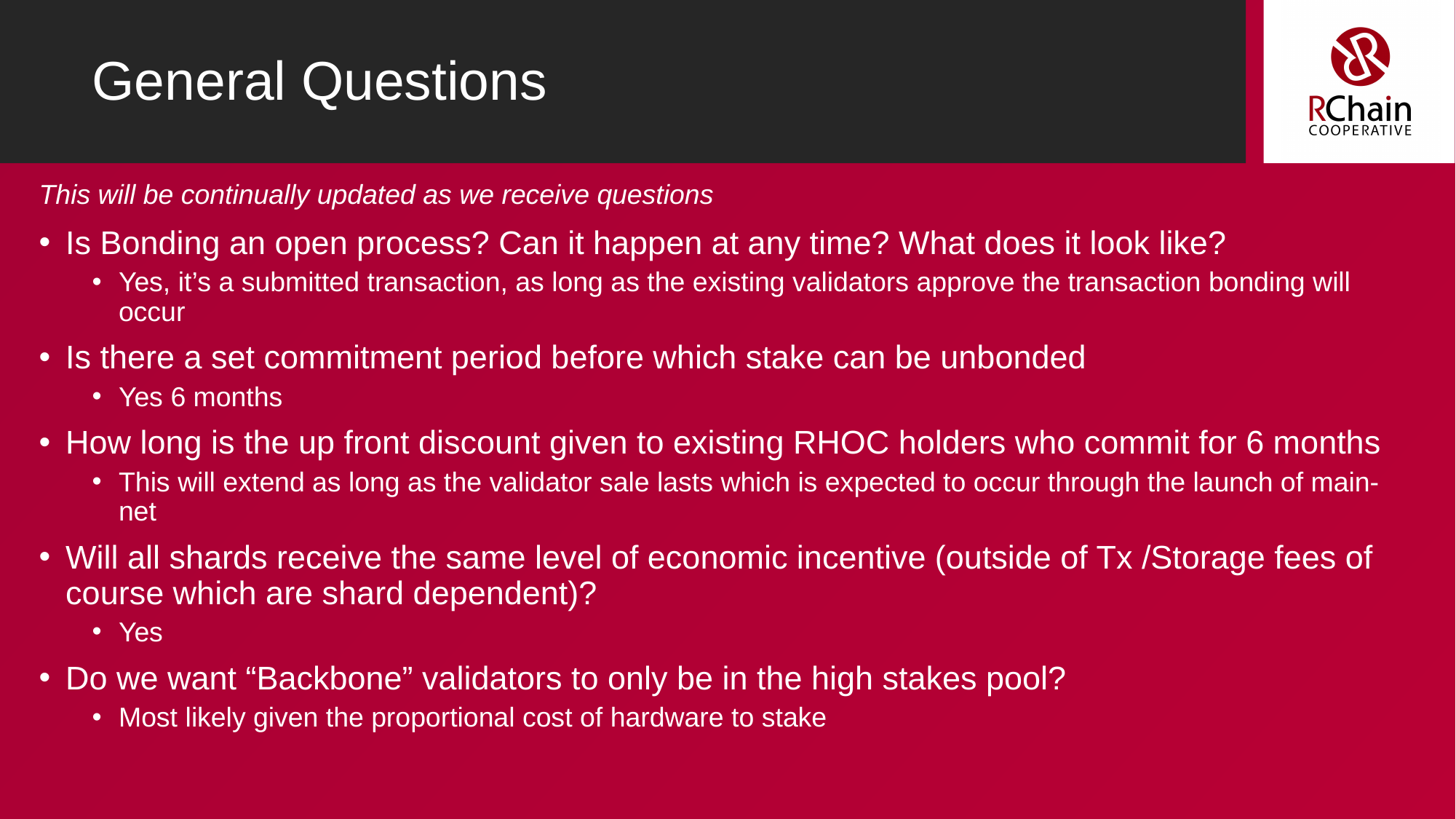

# General Questions
This will be continually updated as we receive questions
Is Bonding an open process? Can it happen at any time? What does it look like?
Yes, it’s a submitted transaction, as long as the existing validators approve the transaction bonding will occur
Is there a set commitment period before which stake can be unbonded
Yes 6 months
How long is the up front discount given to existing RHOC holders who commit for 6 months
This will extend as long as the validator sale lasts which is expected to occur through the launch of main-net
Will all shards receive the same level of economic incentive (outside of Tx /Storage fees of course which are shard dependent)?
Yes
Do we want “Backbone” validators to only be in the high stakes pool?
Most likely given the proportional cost of hardware to stake